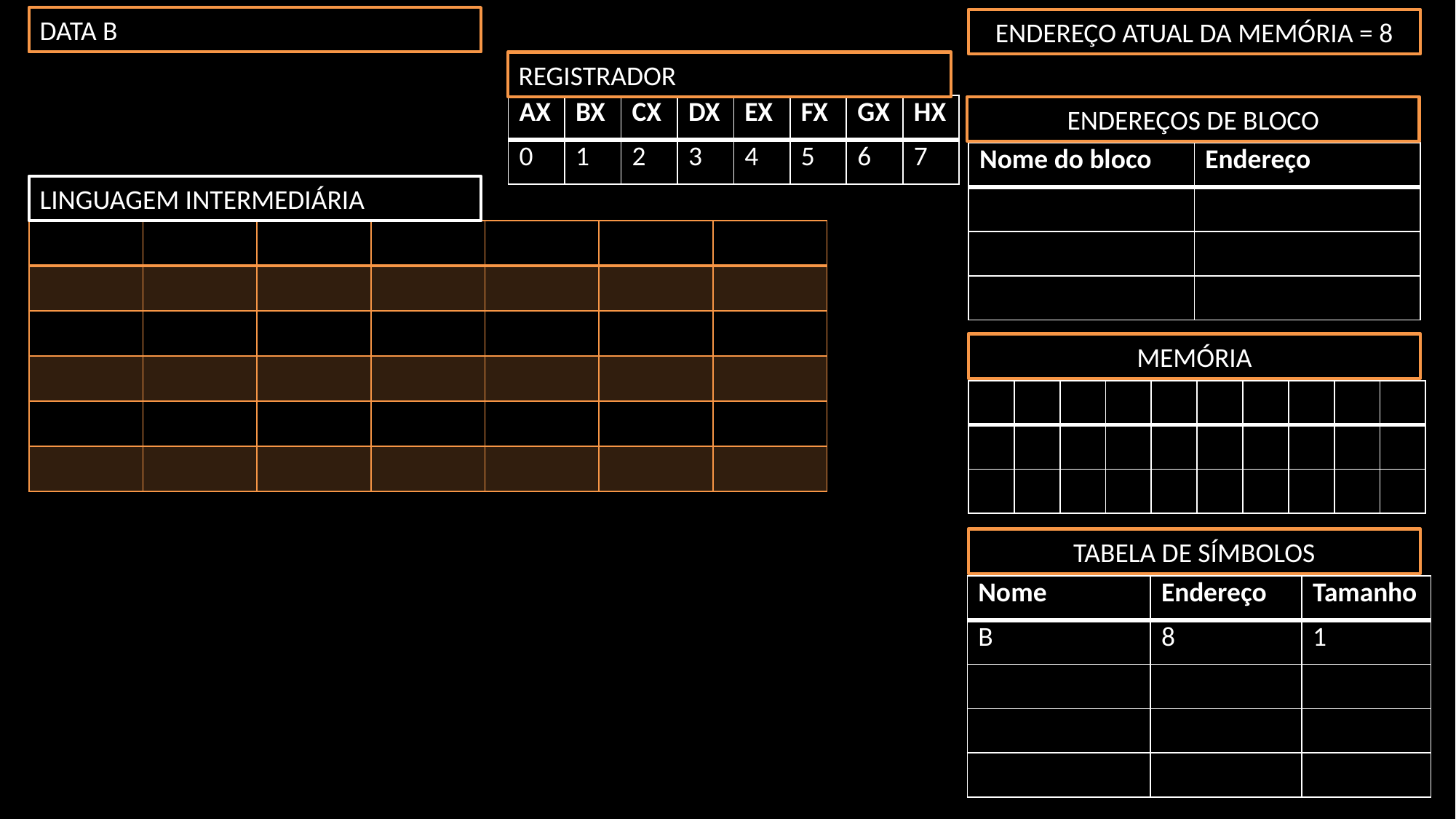

DATA B
ENDEREÇO ATUAL DA MEMÓRIA = 8
REGISTRADOR CODES
| AX | BX | CX | DX | EX | FX | GX | HX |
| --- | --- | --- | --- | --- | --- | --- | --- |
| 0 | 1 | 2 | 3 | 4 | 5 | 6 | 7 |
ENDEREÇOS DE BLOCO
| Nome do bloco | Endereço |
| --- | --- |
|  |  |
|  |  |
|  |  |
LINGUAGEM INTERMEDIÁRIA
|  |  |  |  |  |  |  |
| --- | --- | --- | --- | --- | --- | --- |
|  |  |  |  |  |  |  |
|  |  |  |  |  |  |  |
|  |  |  |  |  |  |  |
|  |  |  |  |  |  |  |
|  |  |  |  |  |  |  |
MEMÓRIA
|  |  |  |  |  |  |  |  |  |  |
| --- | --- | --- | --- | --- | --- | --- | --- | --- | --- |
|  |  |  |  |  |  |  |  |  |  |
|  |  |  |  |  |  |  |  |  |  |
TABELA DE SÍMBOLOS
| Nome | Endereço | Tamanho |
| --- | --- | --- |
| B | 8 | 1 |
|  |  |  |
|  |  |  |
|  |  |  |